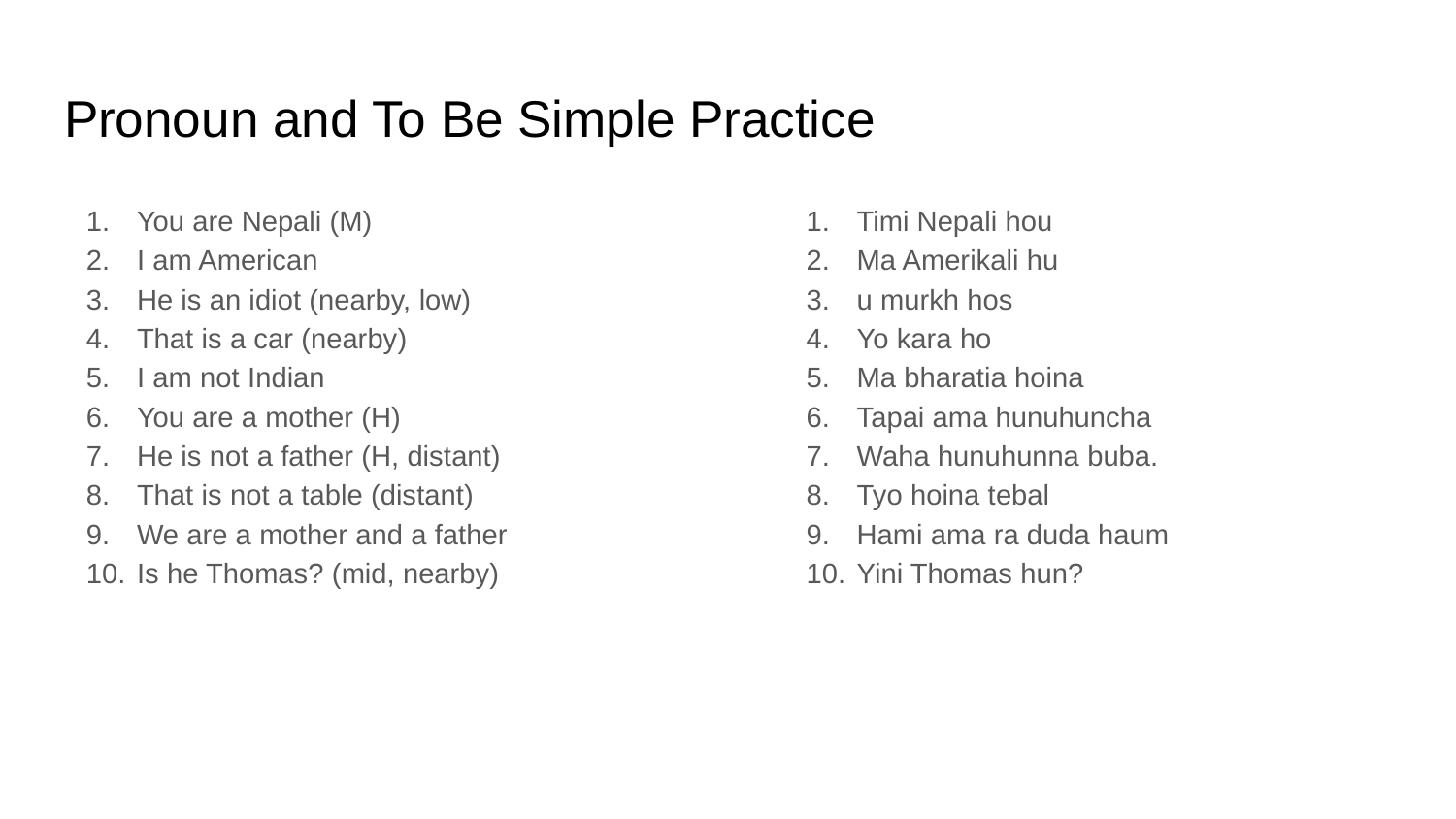

# Pronoun and To Be Simple Practice
You are Nepali (M)
I am American
He is an idiot (nearby, low)
That is a car (nearby)
I am not Indian
You are a mother (H)
He is not a father (H, distant)
That is not a table (distant)
We are a mother and a father
Is he Thomas? (mid, nearby)
Timi Nepali hou
Ma Amerikali hu
u murkh hos
Yo kara ho
Ma bharatia hoina
Tapai ama hunuhuncha
Waha hunuhunna buba.
Tyo hoina tebal
Hami ama ra duda haum
Yini Thomas hun?